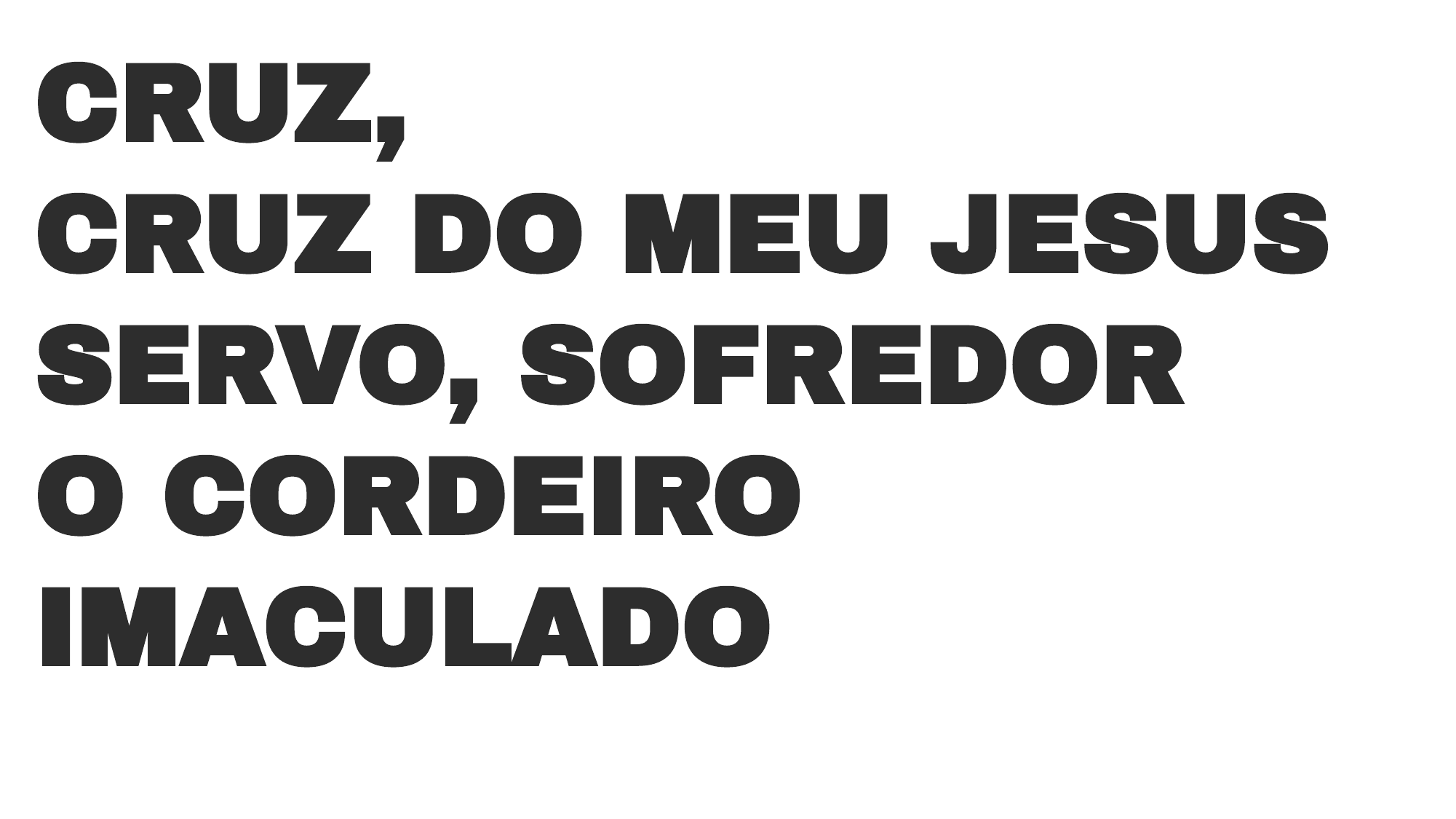

CRUZ,
CRUZ DO MEU JESUS
SERVO, SOFREDOR
O CORDEIRO IMACULADO